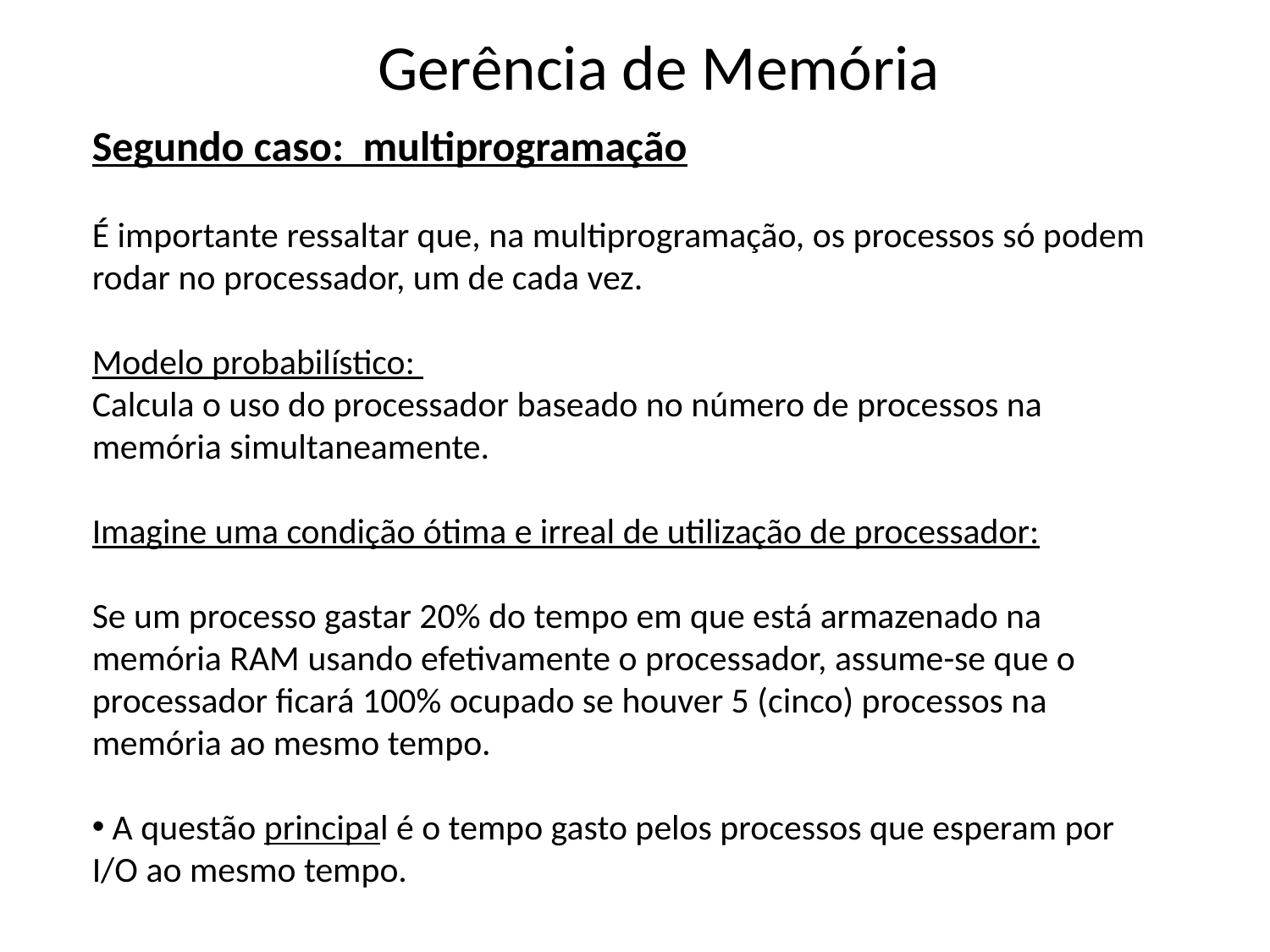

# Gerência de Memória
Segundo caso:  multiprogramação

É importante ressaltar que, na multiprogramação, os processos só podem rodar no processador, um de cada vez.

Modelo probabilístico:
Calcula o uso do processador baseado no número de processos na memória simultaneamente.

Imagine uma condição ótima e irreal de utilização de processador:

Se um processo gastar 20% do tempo em que está armazenado na memória RAM usando efetivamente o processador, assume-se que o processador ficará 100% ocupado se houver 5 (cinco) processos na memória ao mesmo tempo.

 A questão principal é o tempo gasto pelos processos que esperam por I/O ao mesmo tempo.